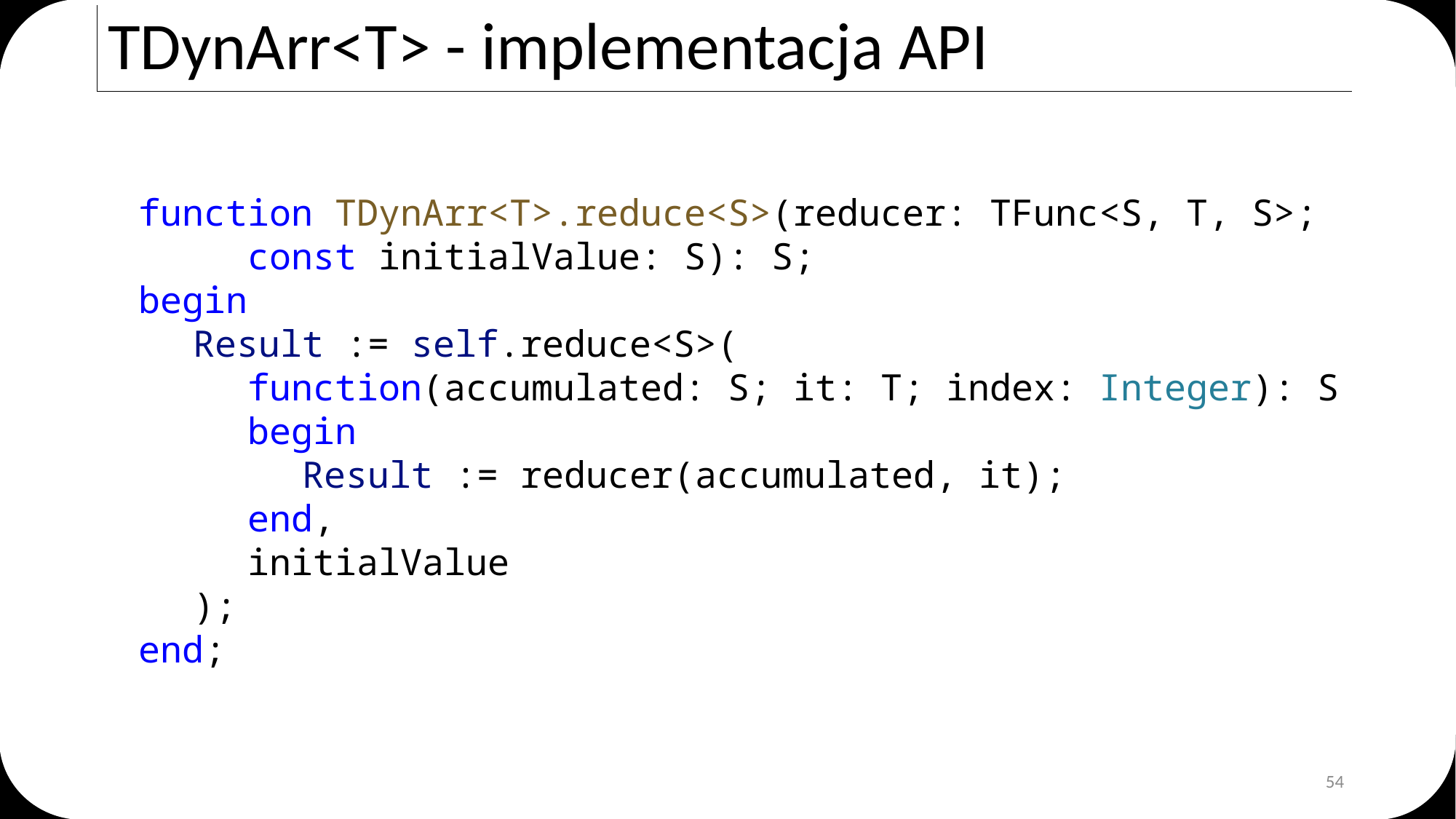

# TDynArr<T> - implementacja API
function TDynArr<T>.reduce<S>(reducer: TFunc<S, T, S>;
	const initialValue: S): S;
begin
Result := self.reduce<S>(
function(accumulated: S; it: T; index: Integer): S
begin
Result := reducer(accumulated, it);
end,
initialValue
);
end;
54